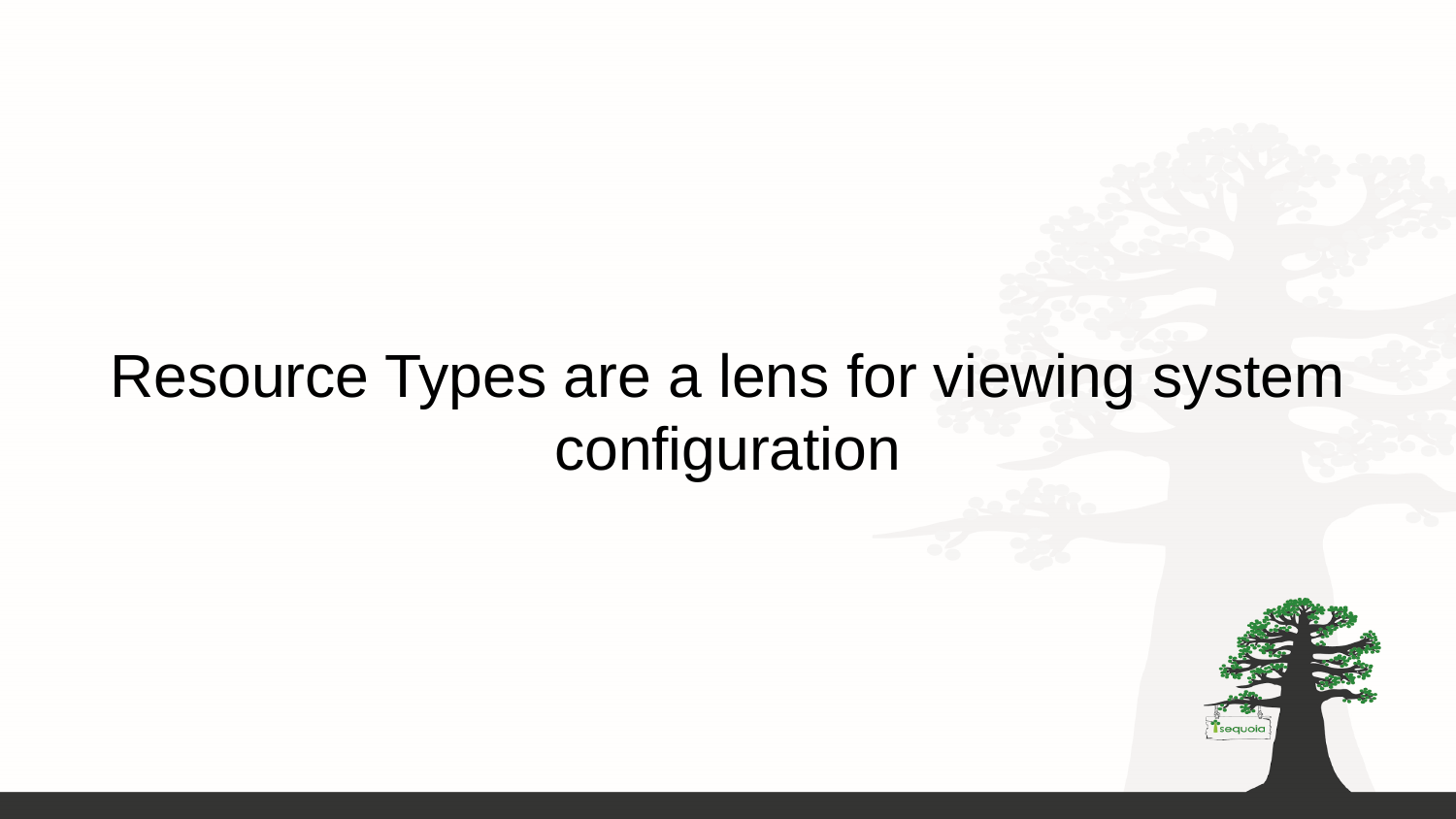

# Resource Types are a lens for viewing system configuration